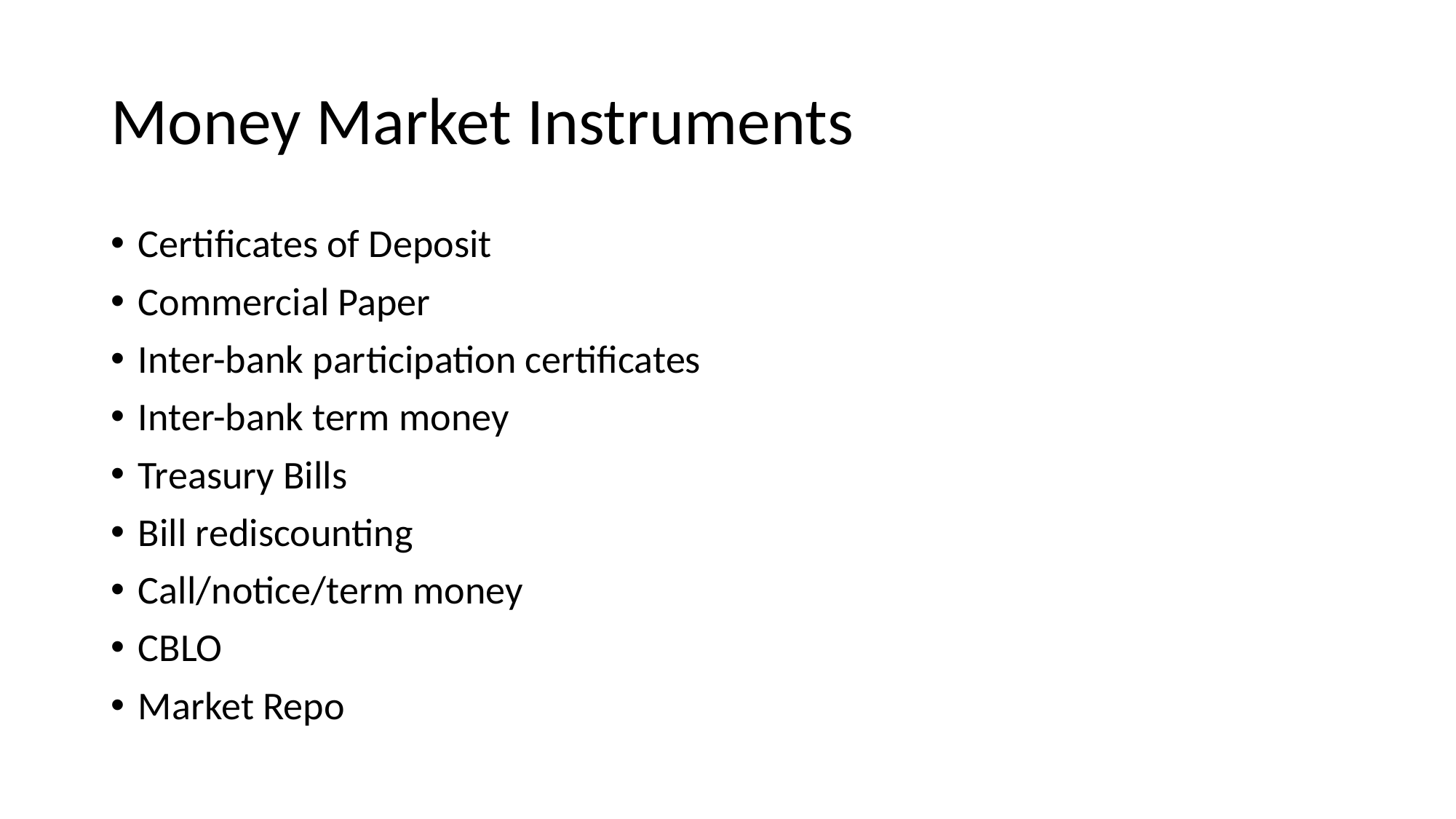

# Money Market Instruments
Certificates of Deposit
Commercial Paper
Inter-bank participation certificates
Inter-bank term money
Treasury Bills
Bill rediscounting
Call/notice/term money
CBLO
Market Repo